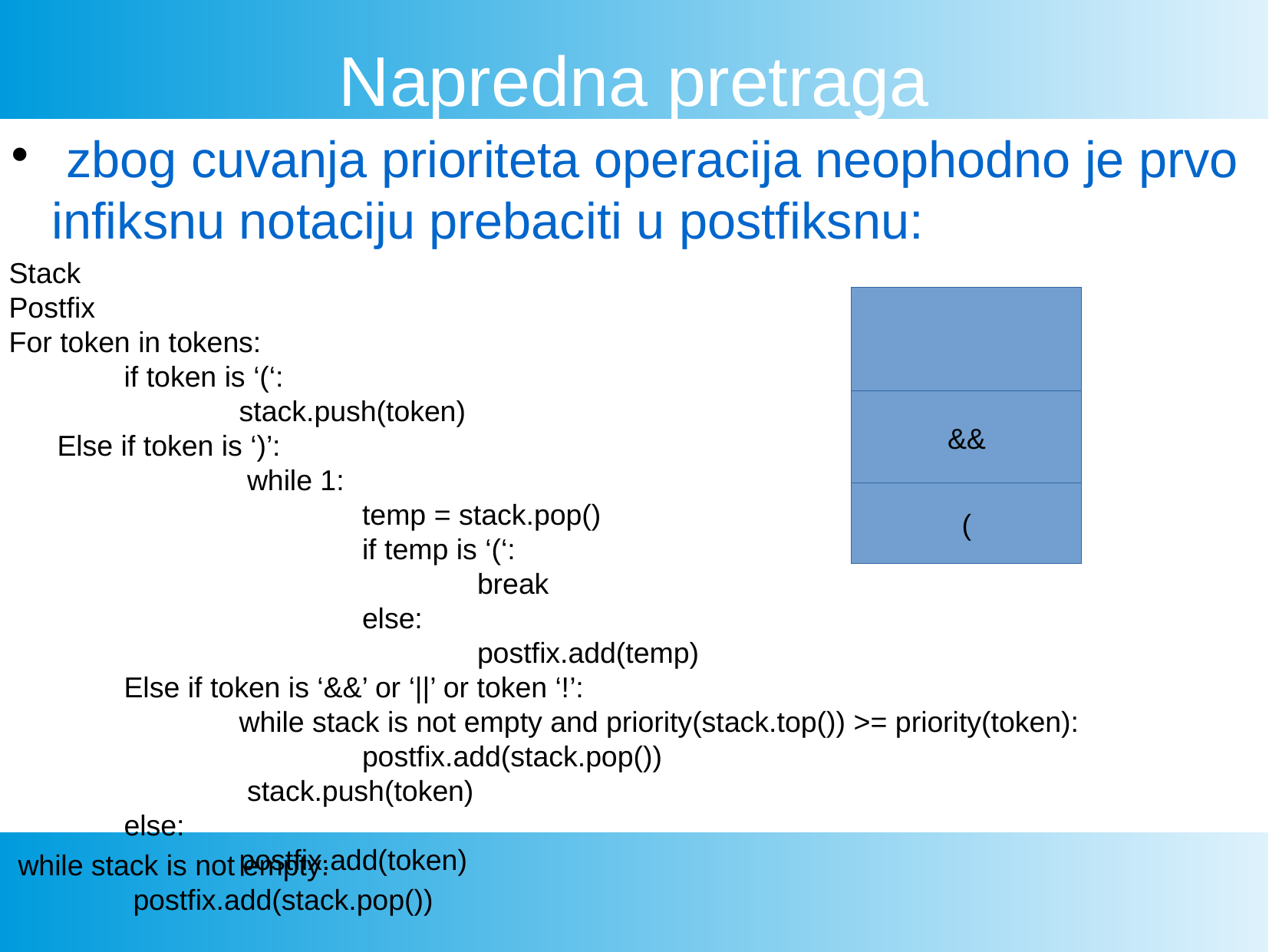

Napredna pretraga
 zbog cuvanja prioriteta operacija neophodno je prvo infiksnu notaciju prebaciti u postfiksnu:
Stack
Postfix
For token in tokens:
	if token is ‘(‘:
		stack.push(token)
      Else if token is ‘)’:
		 while 1:
			 temp = stack.pop()
			 if temp is ‘(‘:
				 break
			 else:
				 postfix.add(temp)
	Else if token is ‘&&’ or ‘||’ or token ‘!’:
	 	while stack is not empty and priority(stack.top()) >= priority(token):
		 	 postfix.add(stack.pop())
		 stack.push(token)
	else:
		postfix.add(token)

&&
(
while stack is not empty:
	postfix.add(stack.pop())